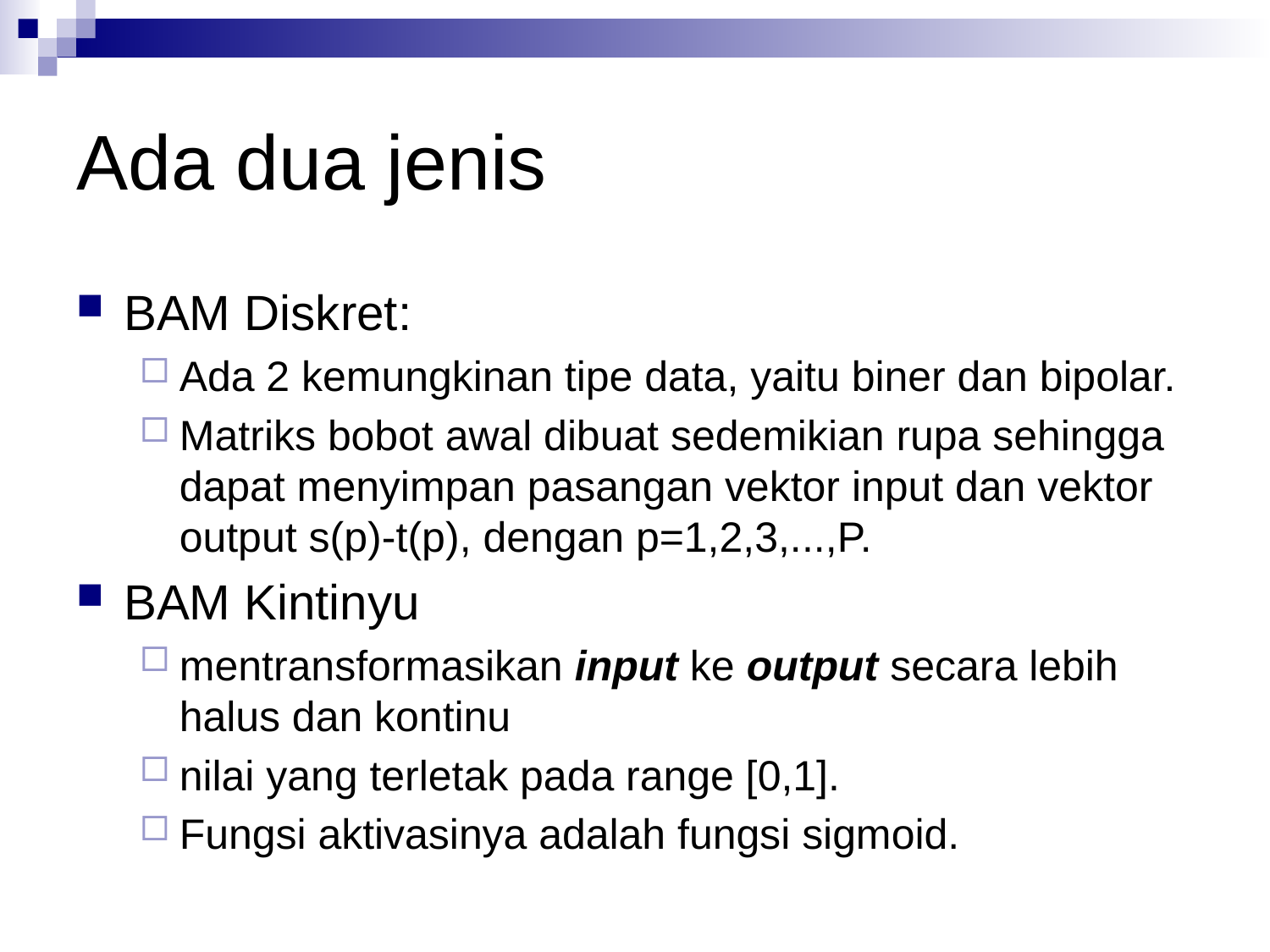

# Ada dua jenis
BAM Diskret:
Ada 2 kemungkinan tipe data, yaitu biner dan bipolar.
Matriks bobot awal dibuat sedemikian rupa sehingga dapat menyimpan pasangan vektor input dan vektor output s(p)-t(p), dengan p=1,2,3,...,P.
BAM Kintinyu
mentransformasikan input ke output secara lebih halus dan kontinu
nilai yang terletak pada range [0,1].
Fungsi aktivasinya adalah fungsi sigmoid.